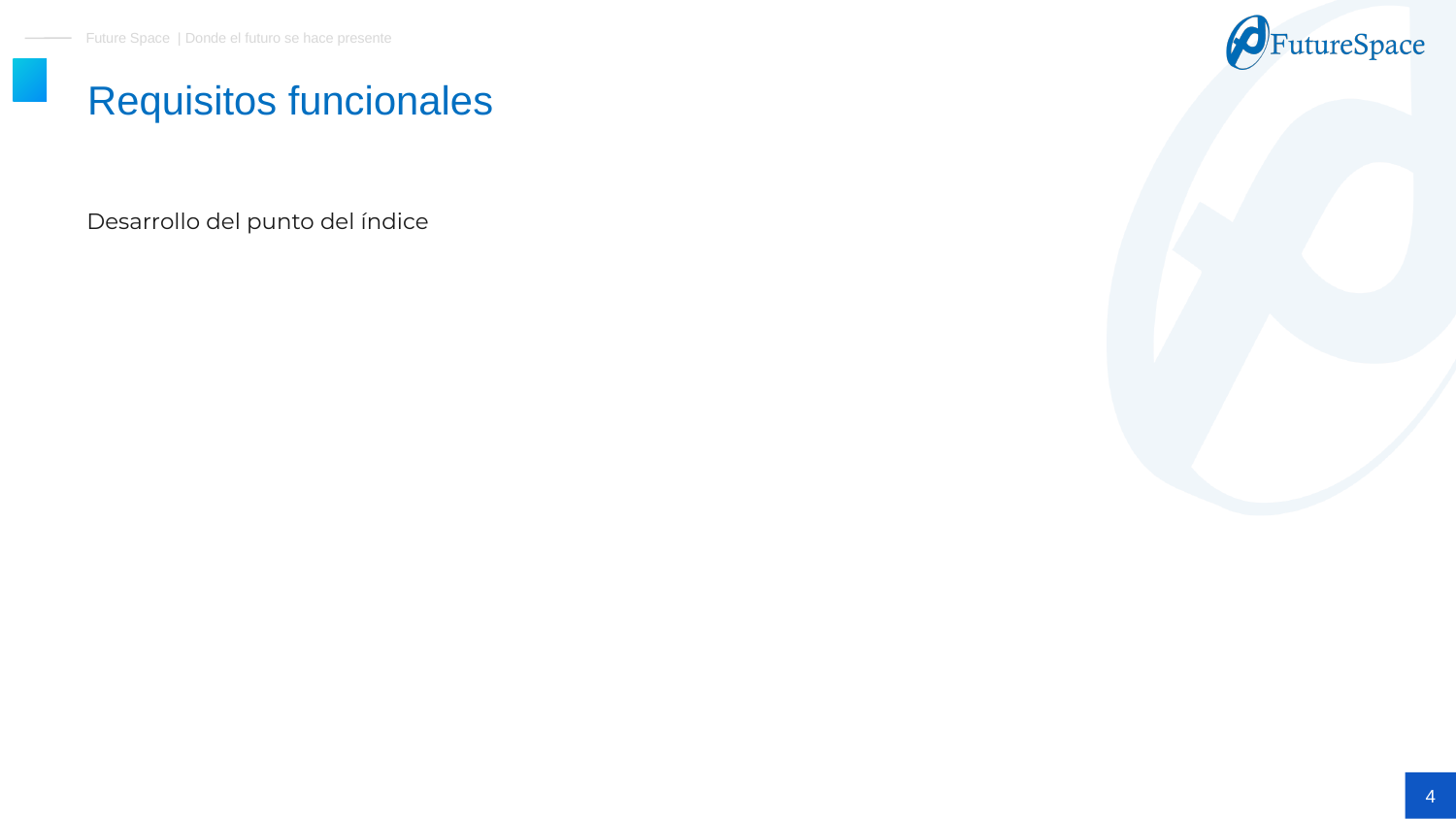

Requisitos funcionales

Desarrollo del punto del índice